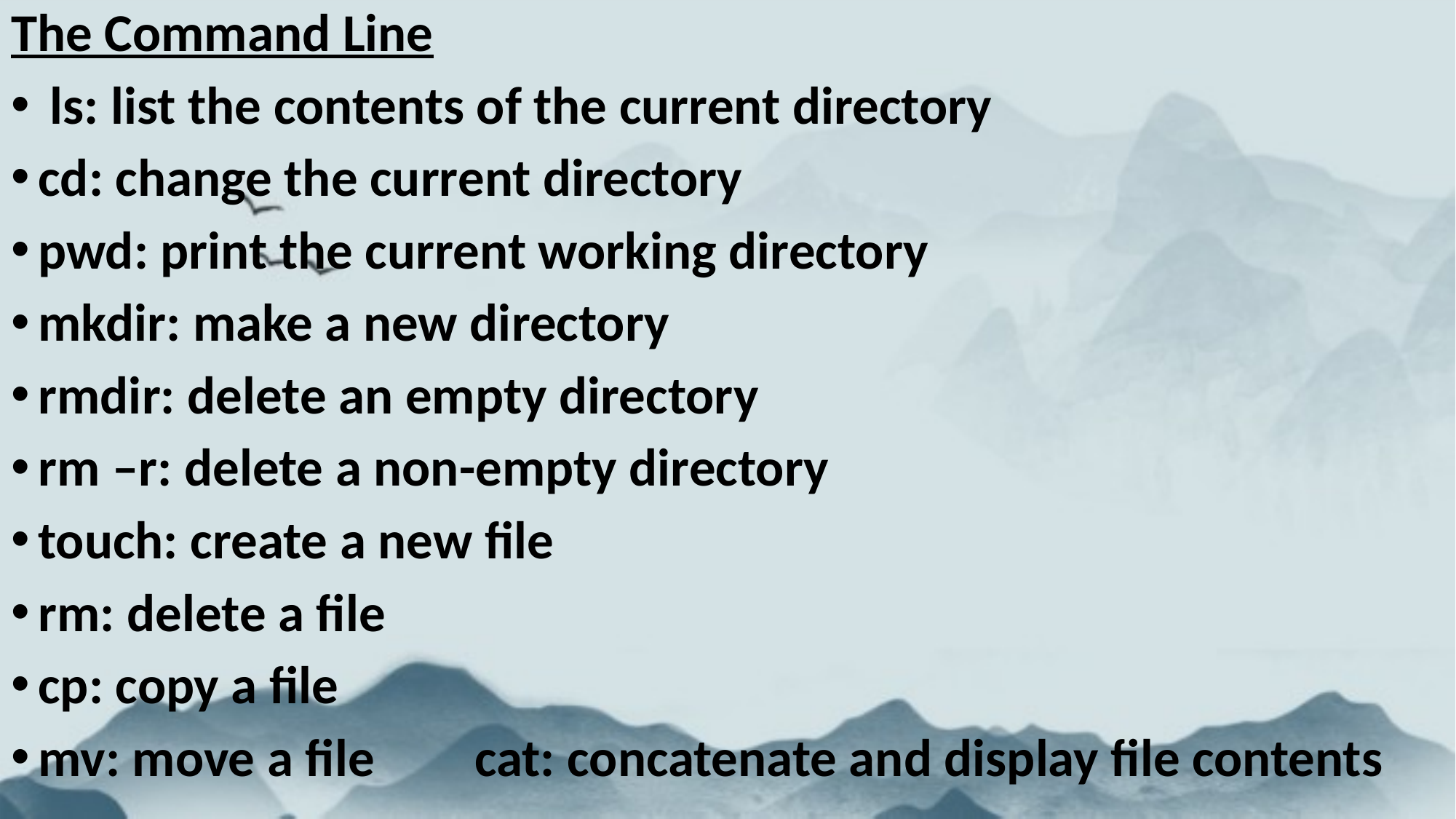

The Command Line
 ls: list the contents of the current directory
cd: change the current directory
pwd: print the current working directory
mkdir: make a new directory
rmdir: delete an empty directory
rm –r: delete a non-empty directory
touch: create a new file
rm: delete a file
cp: copy a file
mv: move a file	cat: concatenate and display file contents